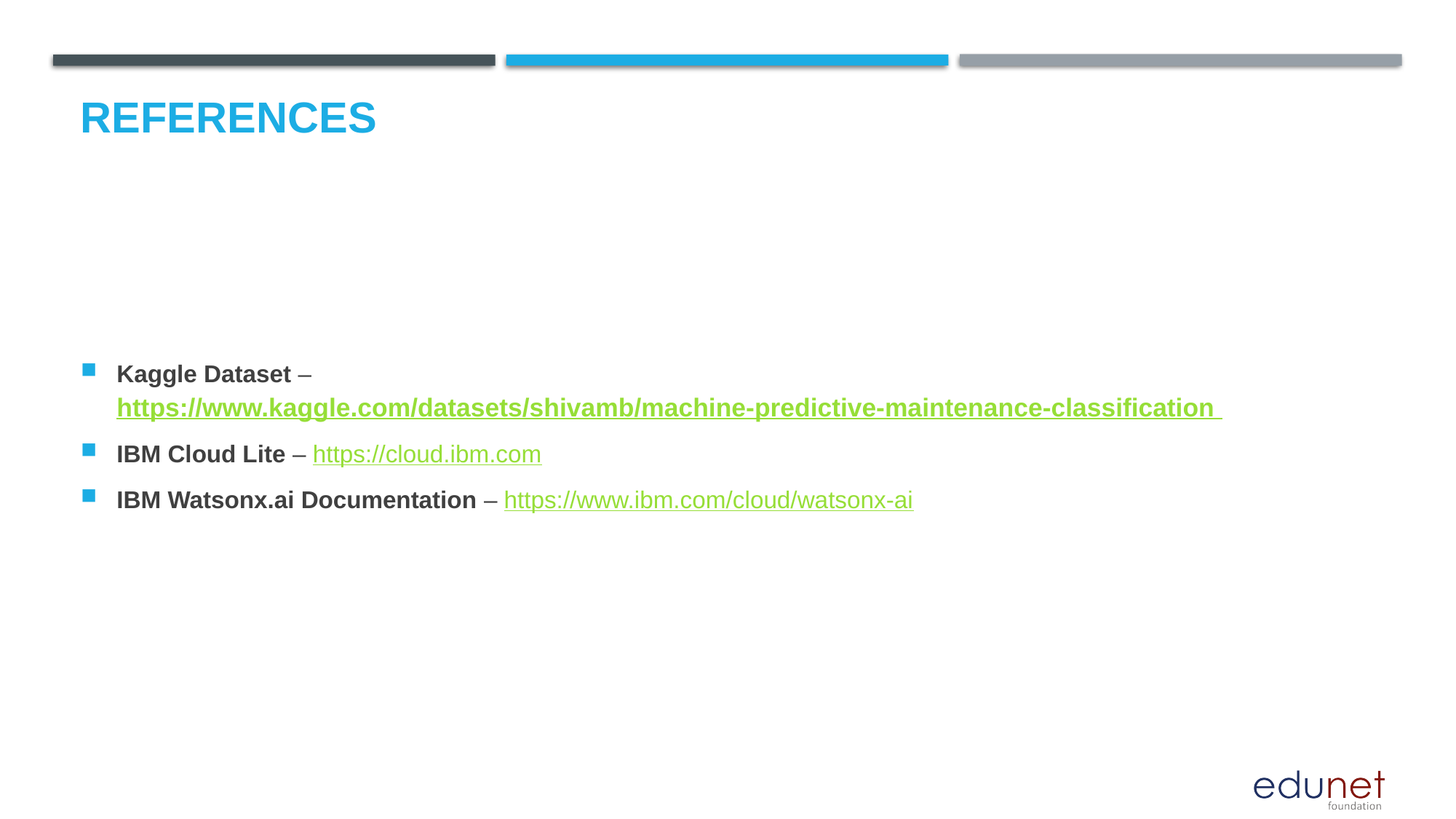

# References
Kaggle Dataset – https://www.kaggle.com/datasets/shivamb/machine-predictive-maintenance-classification
IBM Cloud Lite – https://cloud.ibm.com
IBM Watsonx.ai Documentation – https://www.ibm.com/cloud/watsonx-ai